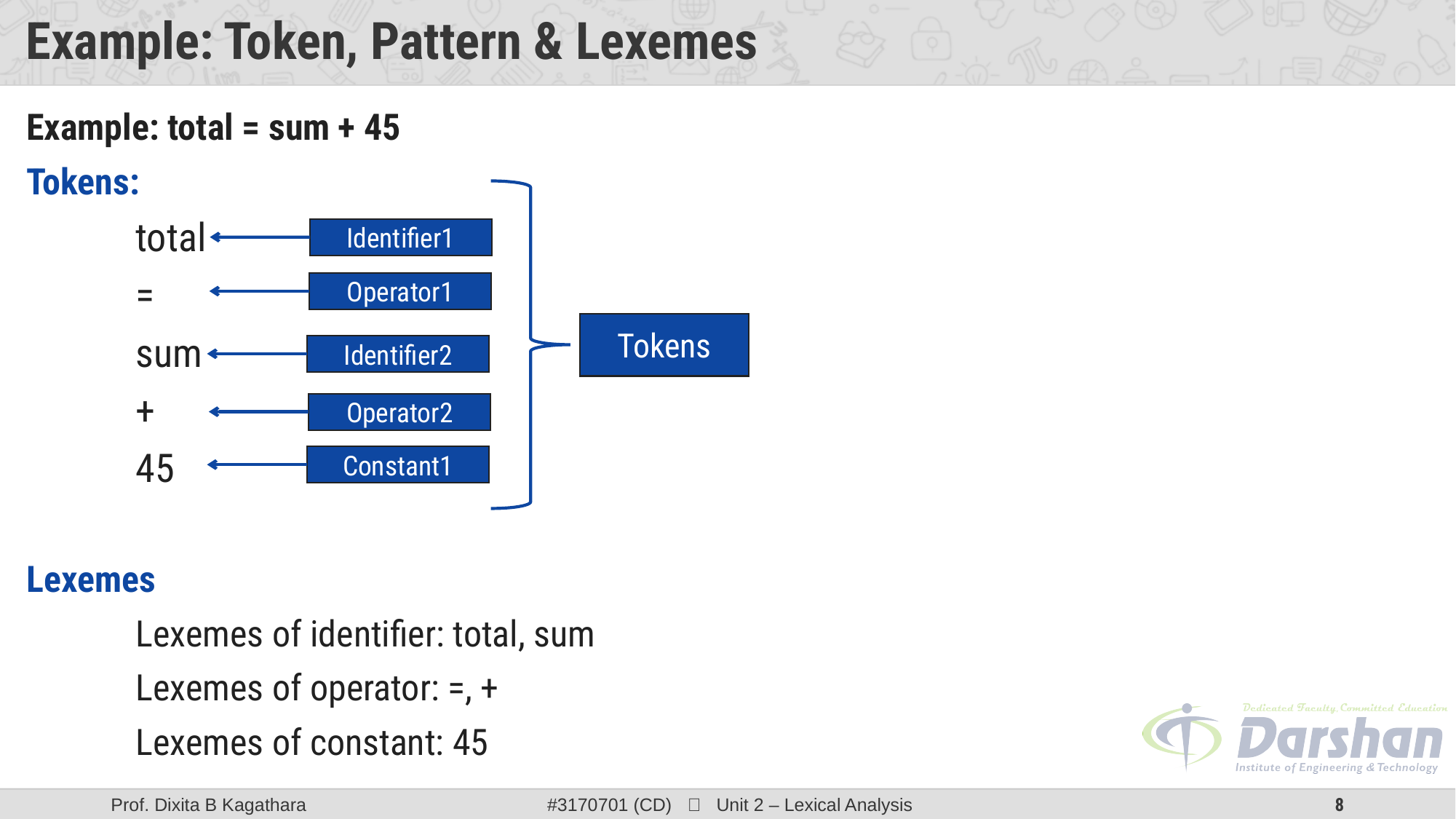

# Example: Token, Pattern & Lexemes
Example: total = sum + 45
Tokens:
	total
	=
	sum
	+
	45

Lexemes
	Lexemes of identifier: total, sum
	Lexemes of operator: =, +
	Lexemes of constant: 45

Identifier1
Operator1
Tokens
Identifier2
Operator2
Constant1